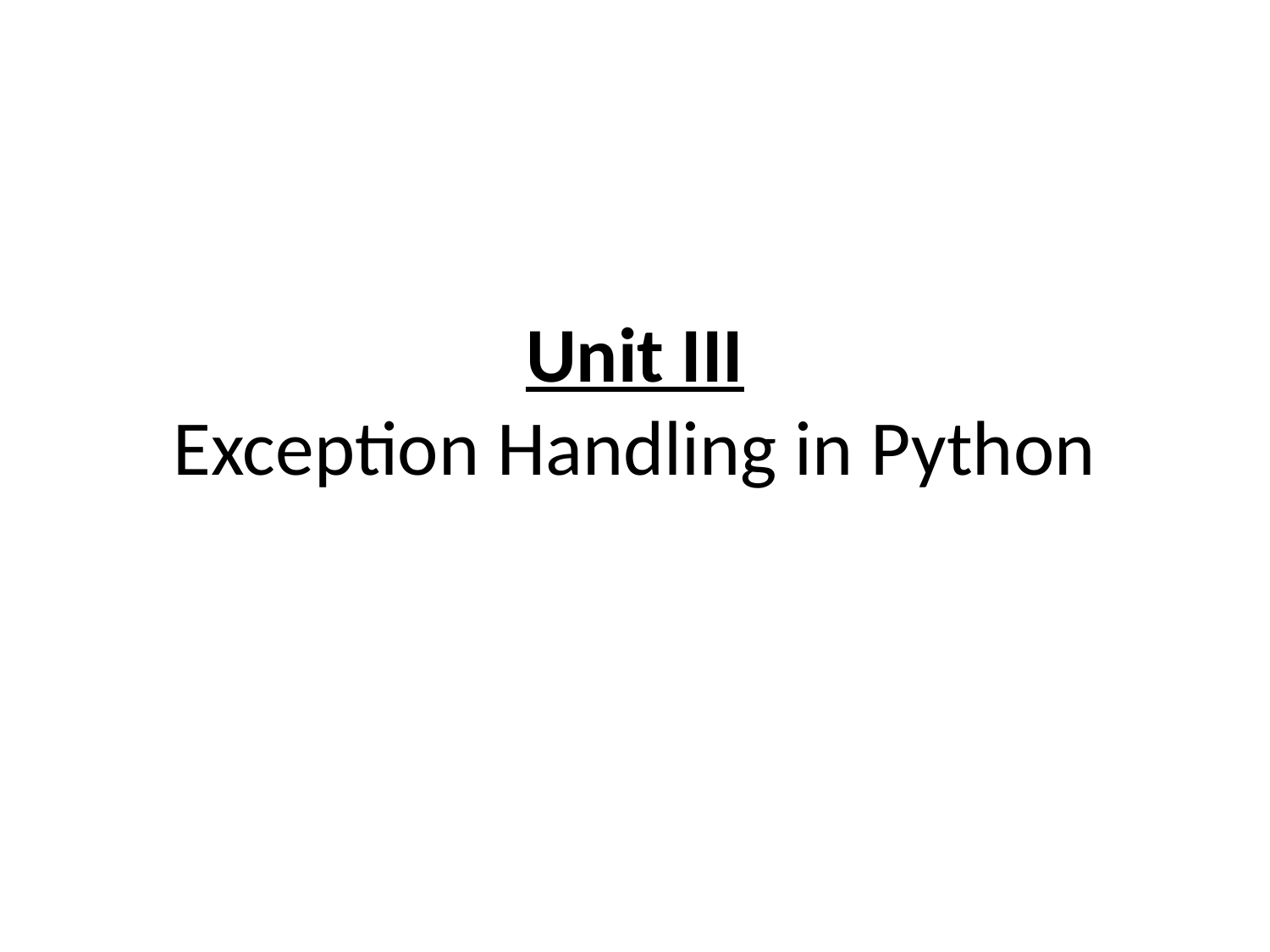

# Unit III Exception Handling in Python